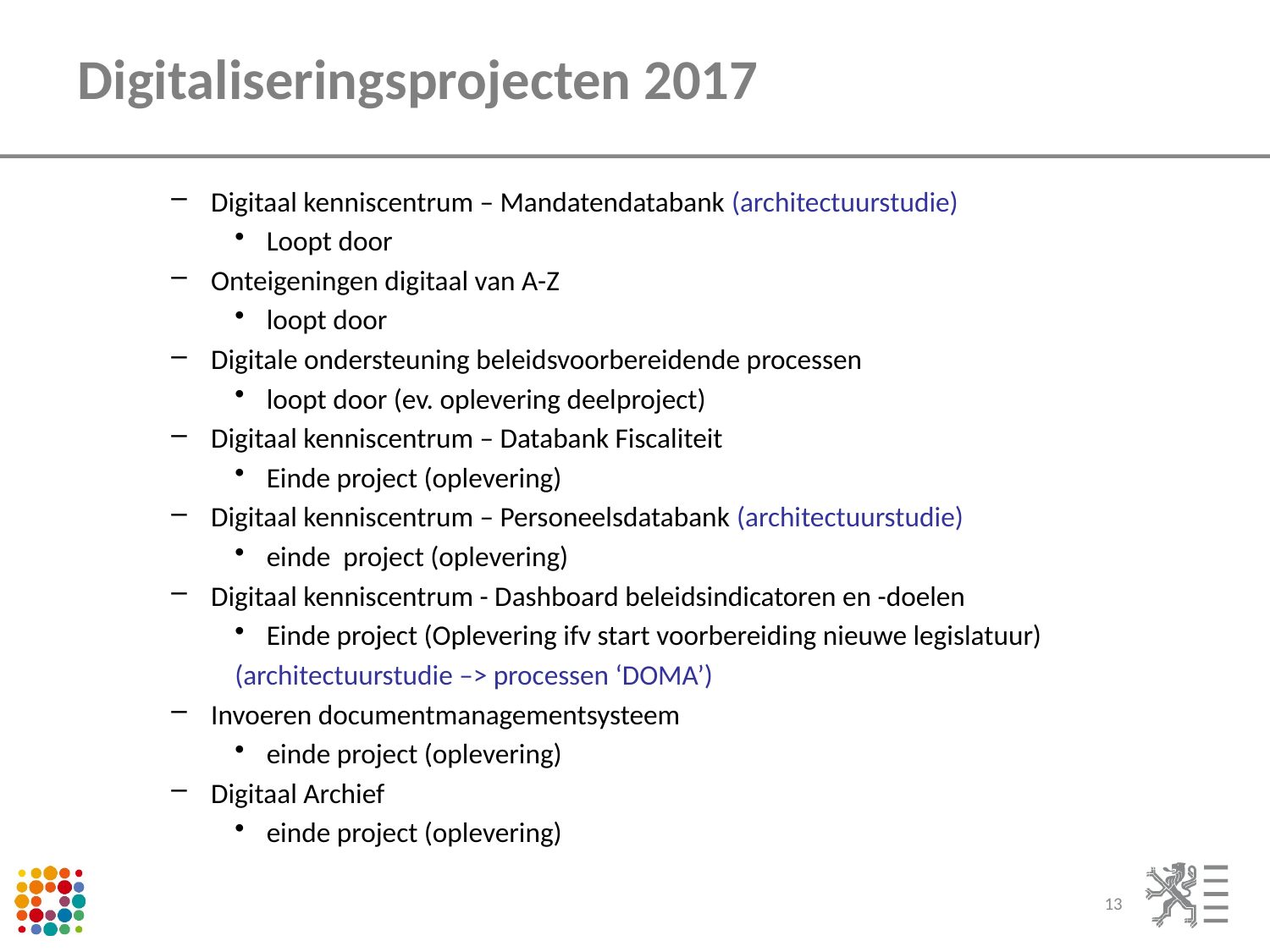

# Digitaliseringsprojecten 2017

Digitaal kenniscentrum – Mandatendatabank (architectuurstudie)
Loopt door
Onteigeningen digitaal van A-Z
loopt door
Digitale ondersteuning beleidsvoorbereidende processen
loopt door (ev. oplevering deelproject)
Digitaal kenniscentrum – Databank Fiscaliteit
Einde project (oplevering)
Digitaal kenniscentrum – Personeelsdatabank (architectuurstudie)
einde  project (oplevering)
Digitaal kenniscentrum - Dashboard beleidsindicatoren en -doelen
Einde project (Oplevering ifv start voorbereiding nieuwe legislatuur)
(architectuurstudie –> processen ‘DOMA’)
Invoeren documentmanagementsysteem
einde project (oplevering)
Digitaal Archief
einde project (oplevering)

13